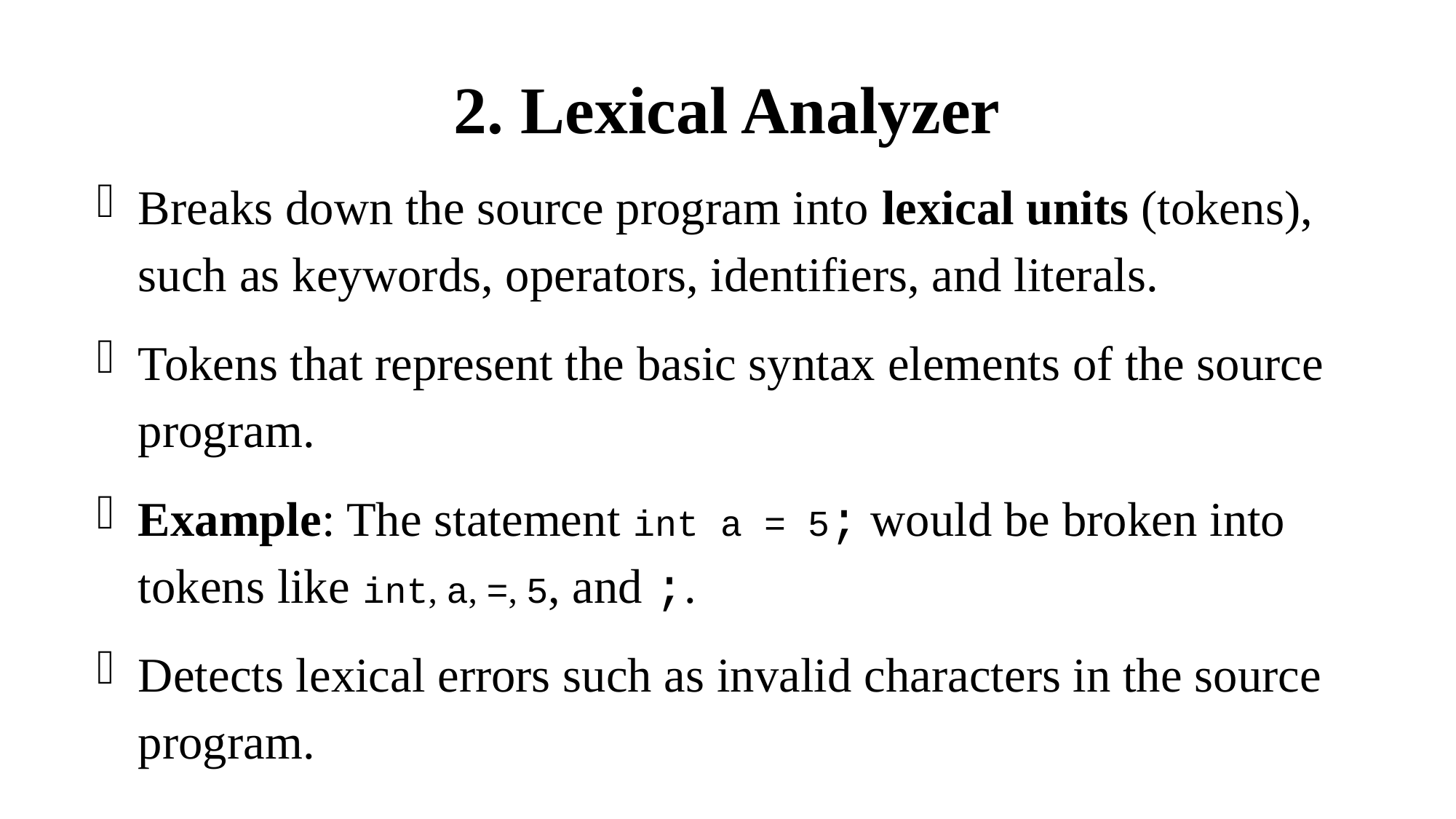

# 2. Lexical Analyzer
Breaks down the source program into lexical units (tokens), such as keywords, operators, identifiers, and literals.
Tokens that represent the basic syntax elements of the source program.
Example: The statement int a = 5; would be broken into tokens like int, a, =, 5, and ;.
Detects lexical errors such as invalid characters in the source program.